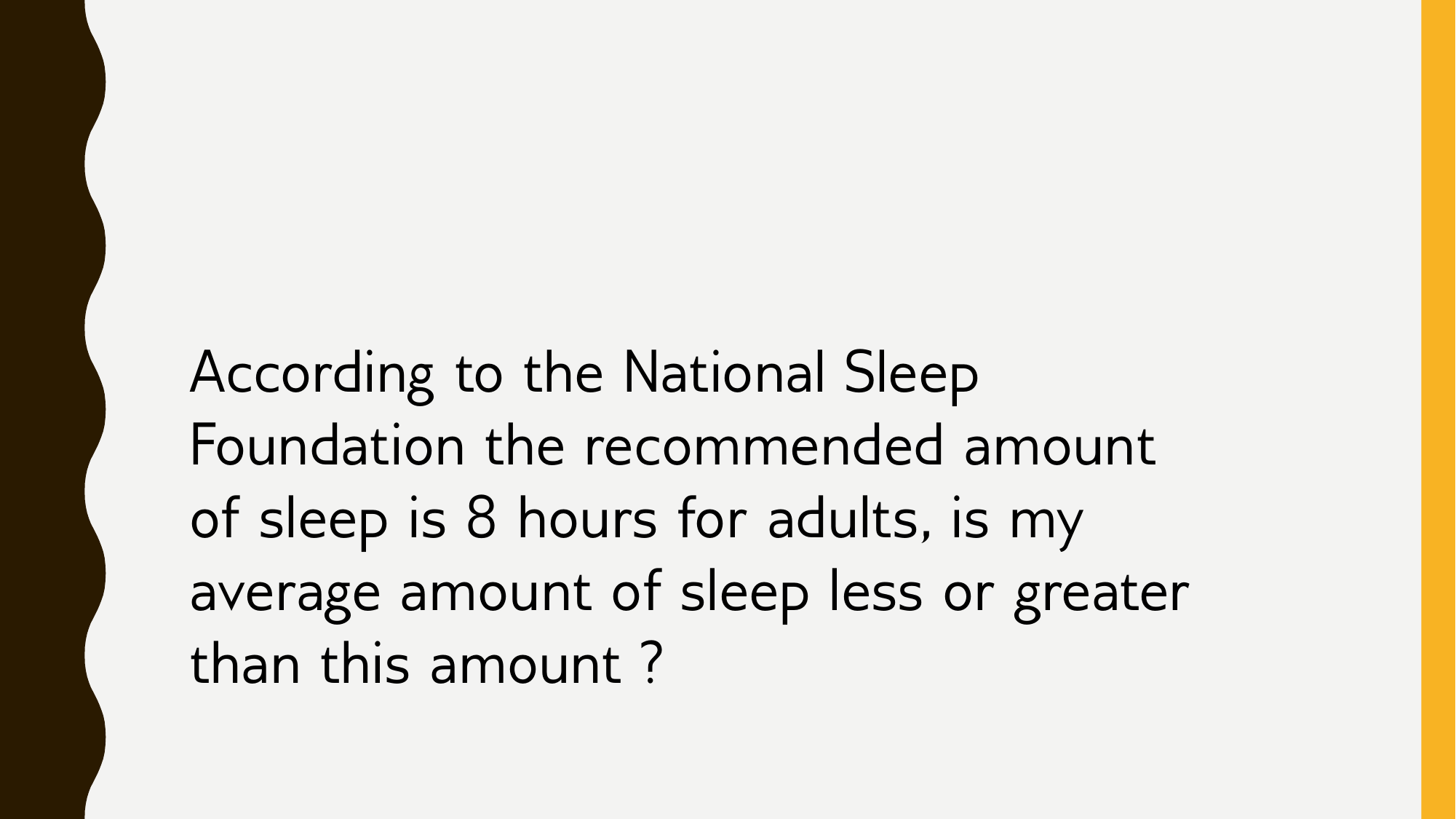

According to the National Sleep Foundation the recommended amount of sleep is 8 hours for adults, is my average amount of sleep less or greater than this amount ?